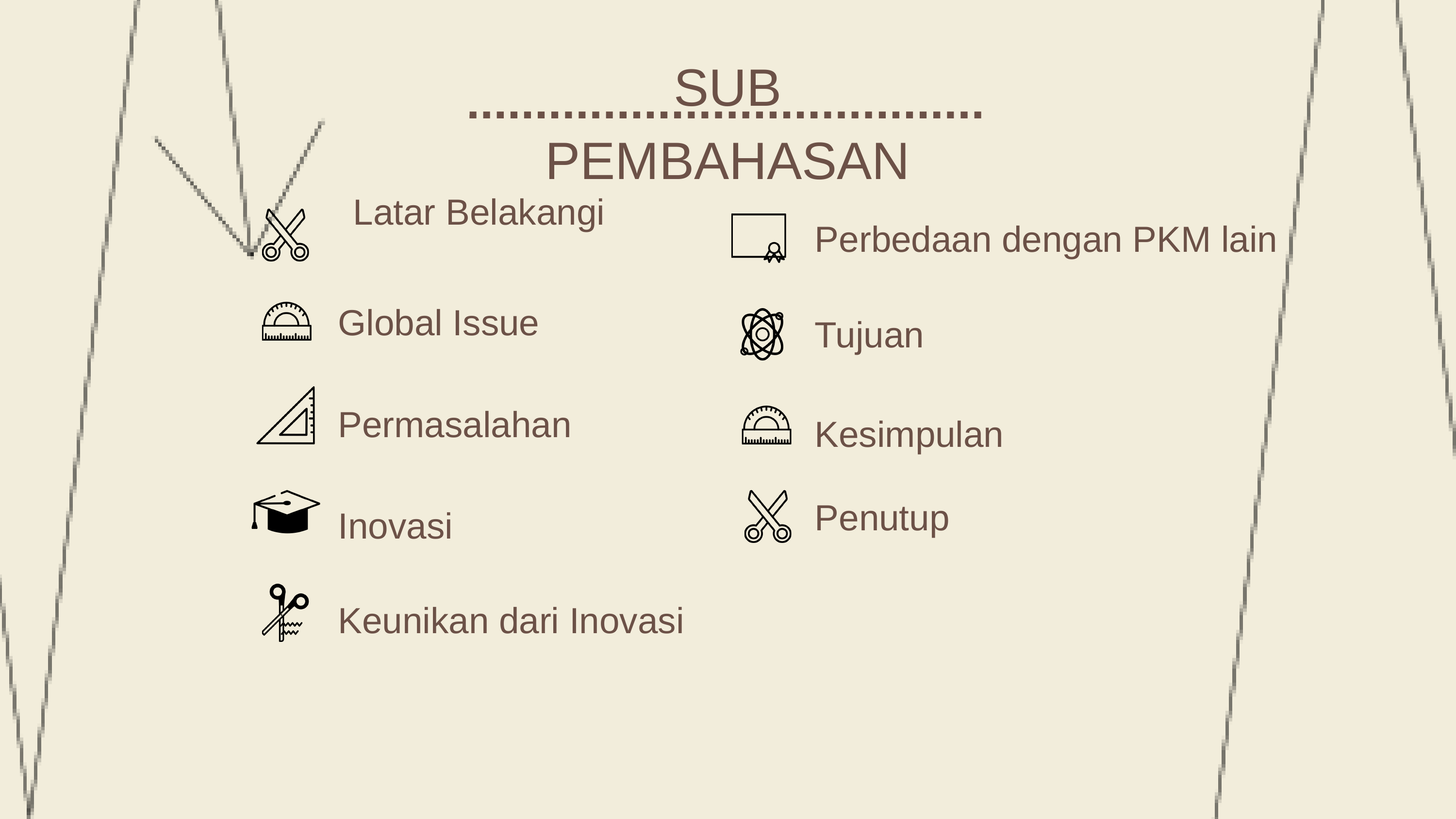

SUB PEMBAHASAN

Latar Belakangi
Perbedaan dengan PKM lain

Global Issue

Tujuan

Permasalahan
Kesimpulan

Penutup

Inovasi

Keunikan dari Inovasi